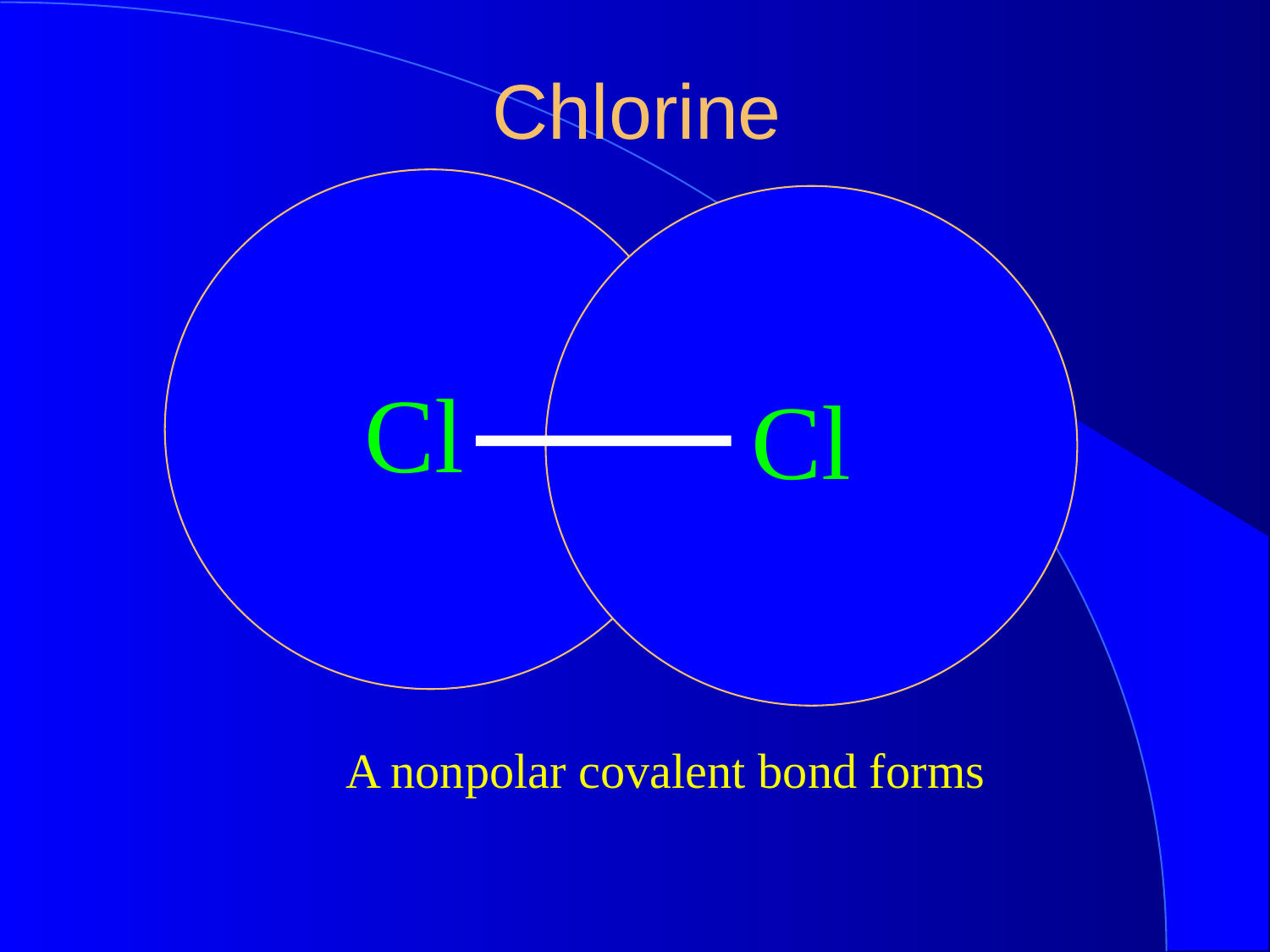

Chlorine

Cl
Cl
Cl

A nonpolar covalent bond forms